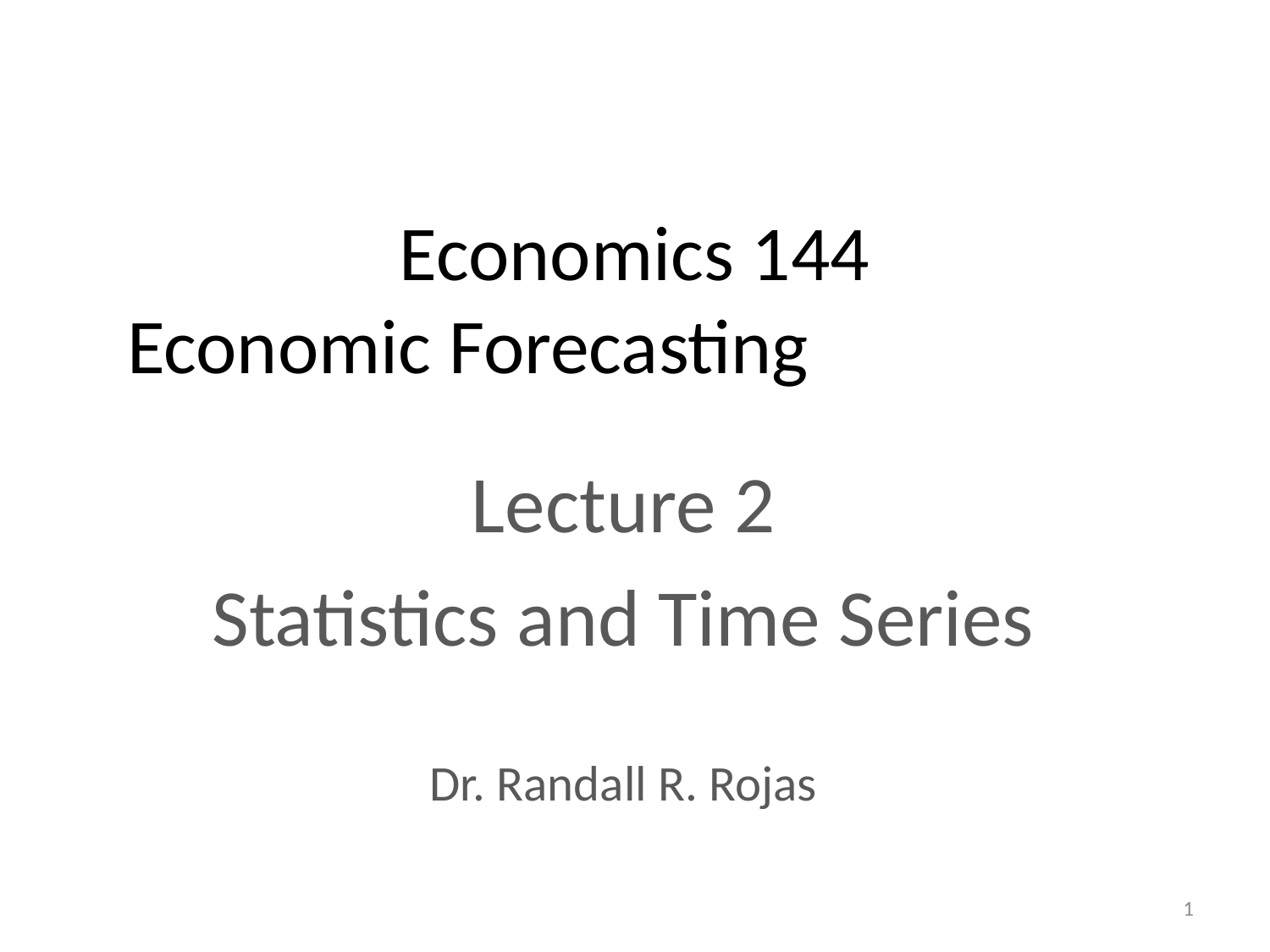

# Economics 144 Economic Forecasting
Lecture 2
Statistics and Time Series

Dr. Randall R. Rojas
1